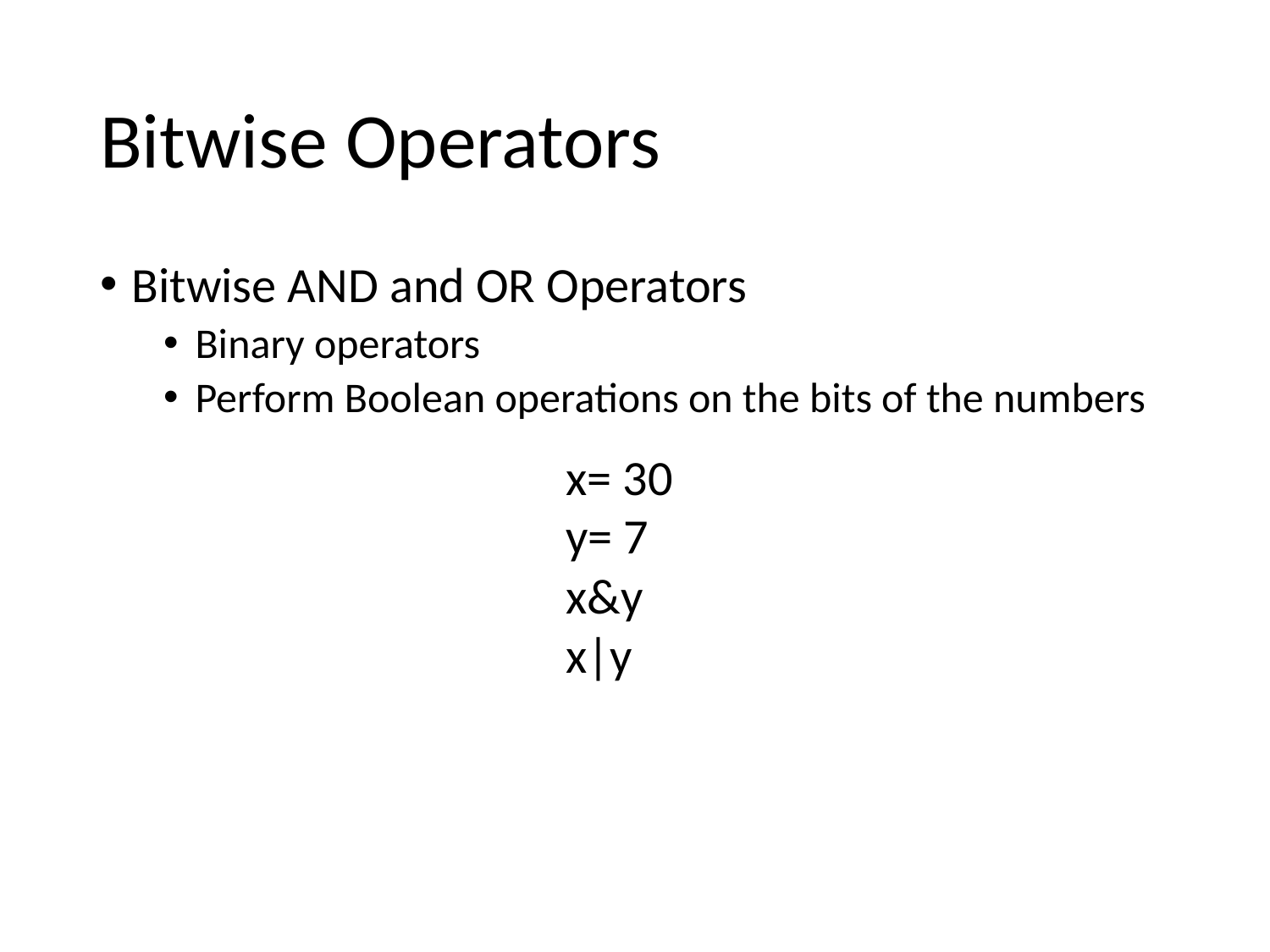

# Bitwise Operators
Bitwise AND and OR Operators
Binary operators
Perform Boolean operations on the bits of the numbers
x= 30
y= 7
x&y
x|y